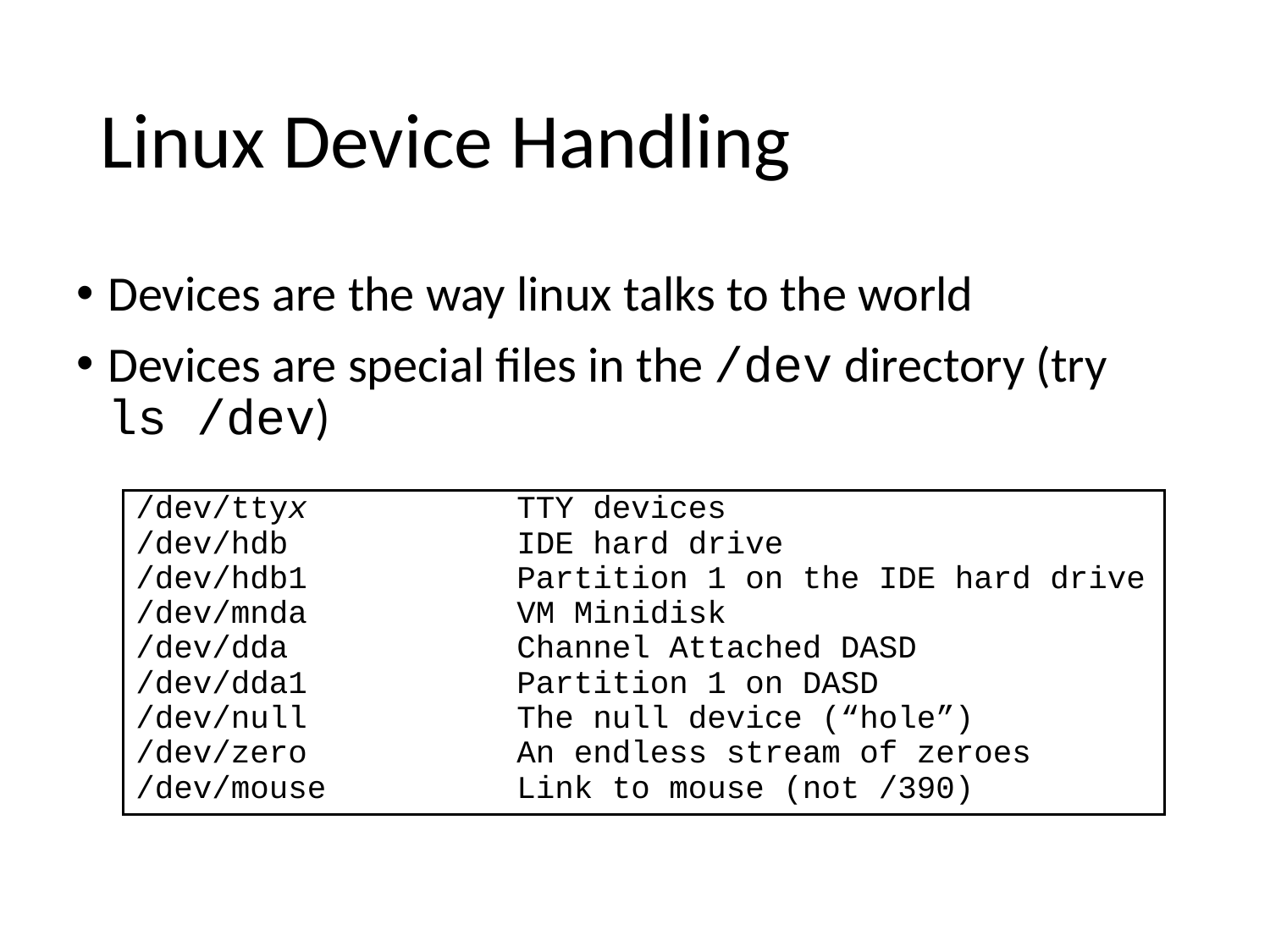

# Linux Device Handling
Devices are the way linux talks to the world
Devices are special files in the /dev directory (try ls /dev)
/dev/ttyx		TTY devices
/dev/hdb		IDE hard drive
/dev/hdb1		Partition 1 on the IDE hard drive
/dev/mnda		VM Minidisk
/dev/dda		Channel Attached DASD
/dev/dda1		Partition 1 on DASD
/dev/null		The null device (“hole”)
/dev/zero		An endless stream of zeroes
/dev/mouse		Link to mouse (not /390)